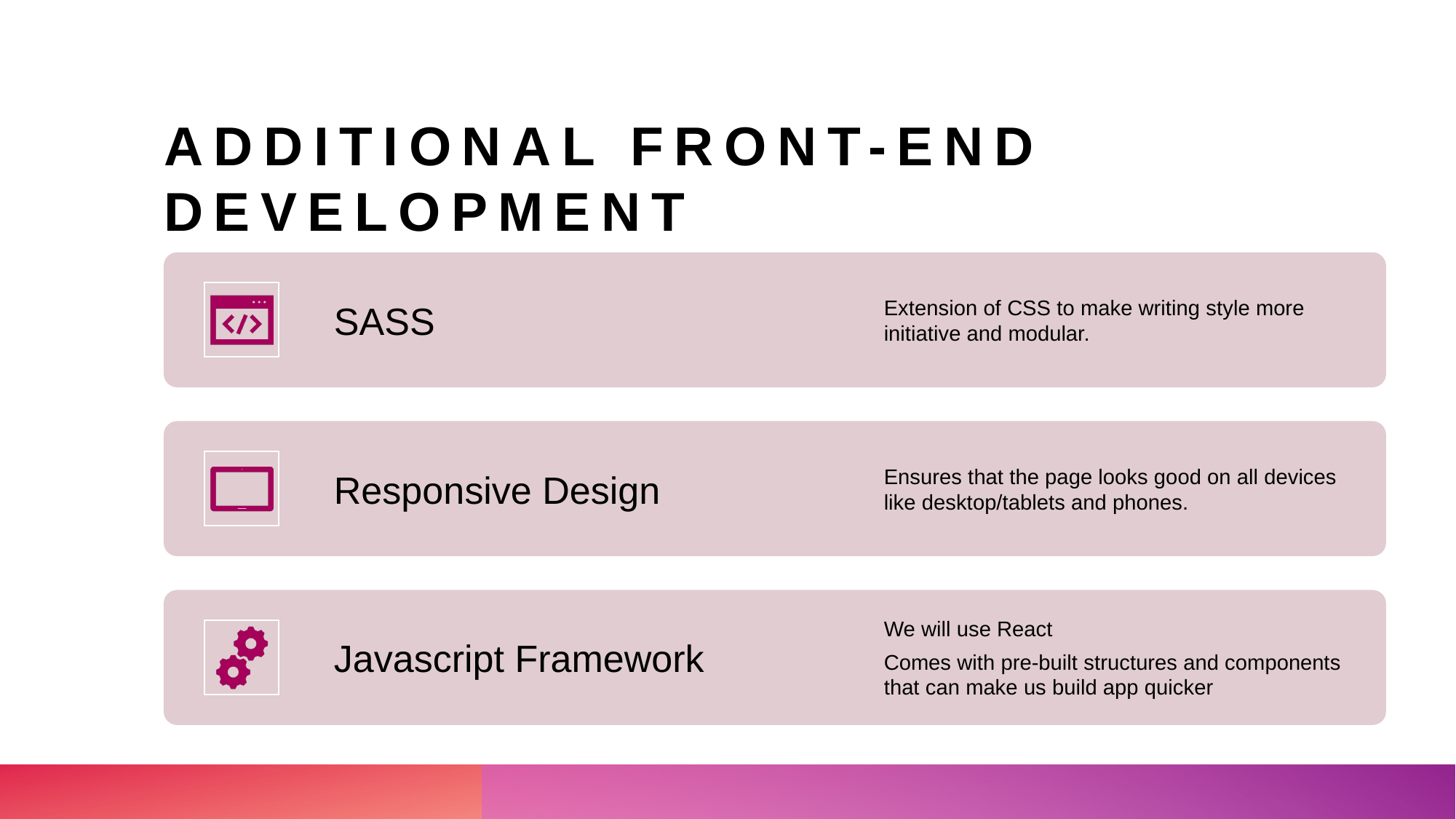

# ADDITIONAL FRONT-END DEVELOPMENT
SASS
Extension of CSS to make writing style more initiative and modular.
Responsive Design
Ensures that the page looks good on all devices like desktop/tablets and phones.
Javascript Framework
We will use React
Comes with pre-built structures and components that can make us build app quicker